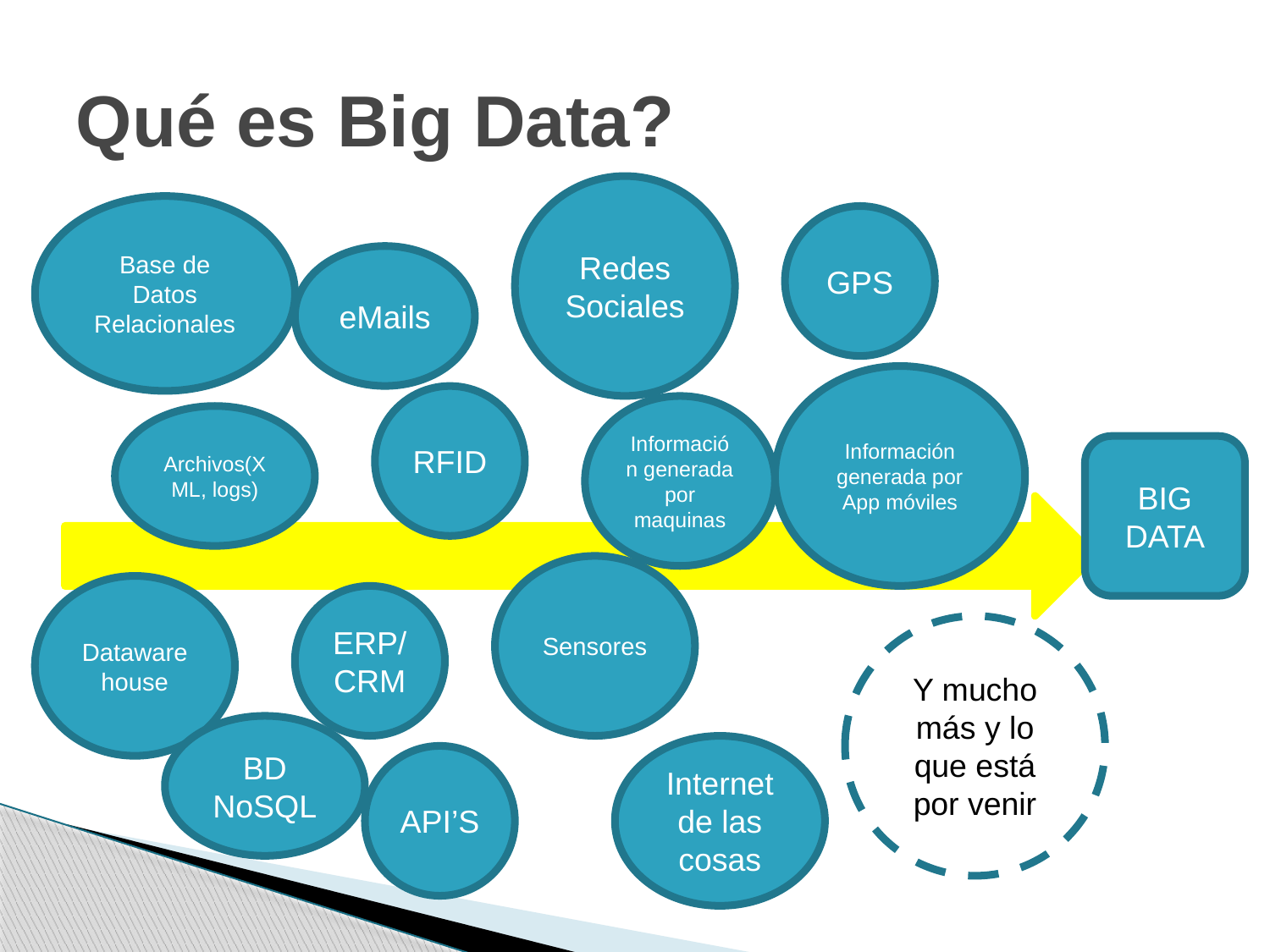

# Qué es Big Data?
Redes Sociales
Base de Datos Relacionales
GPS
eMails
Información generada por App móviles
RFID
Información generada por maquinas
Archivos(XML, logs)
BIG DATA

Sensores
Datawarehouse
ERP/CRM
Y mucho más y lo que está por venir
BD NoSQL
Internet de las cosas
API’S